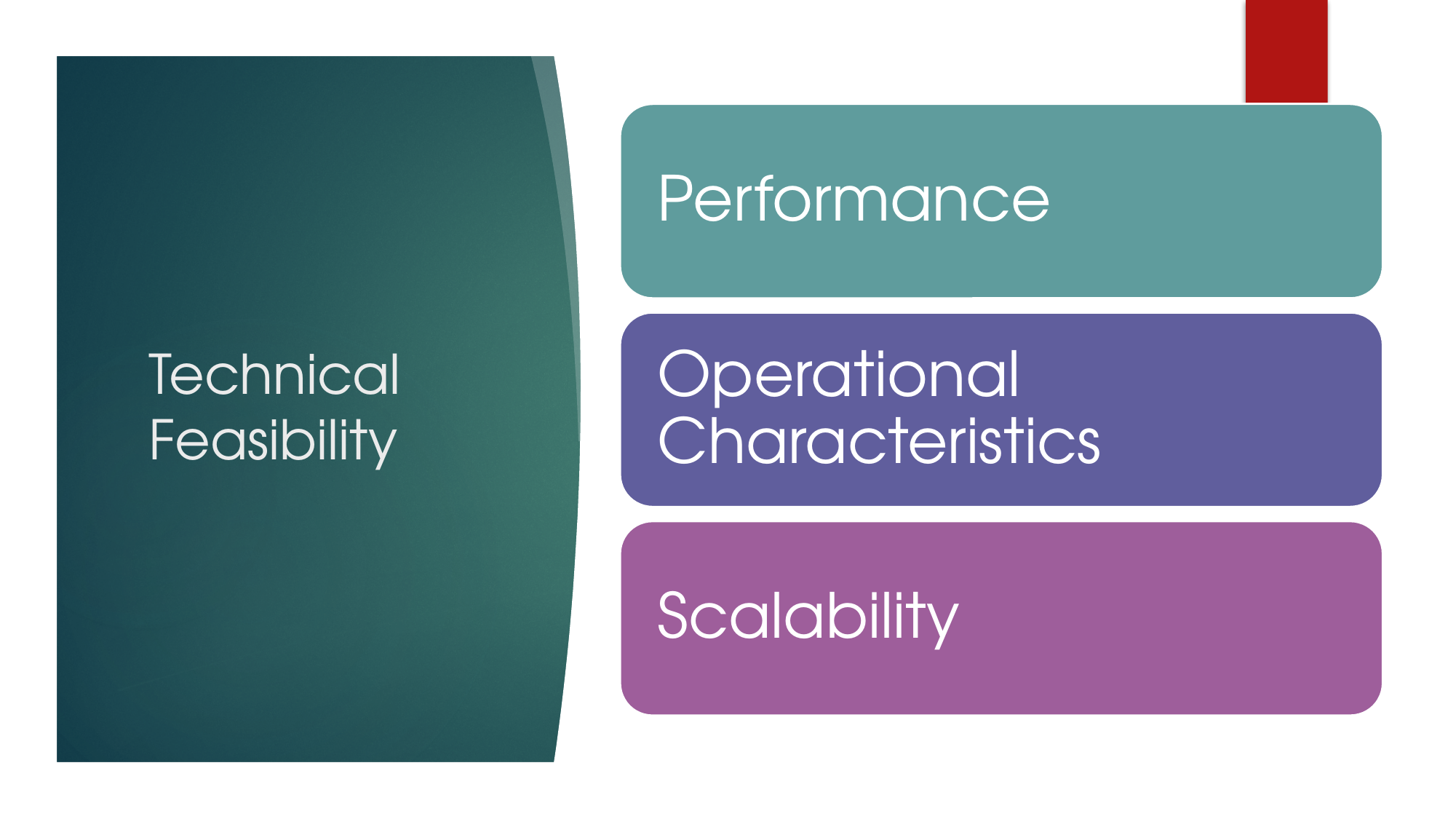

Performance
Operational Characteristics
Scalability
# Technical Feasibility